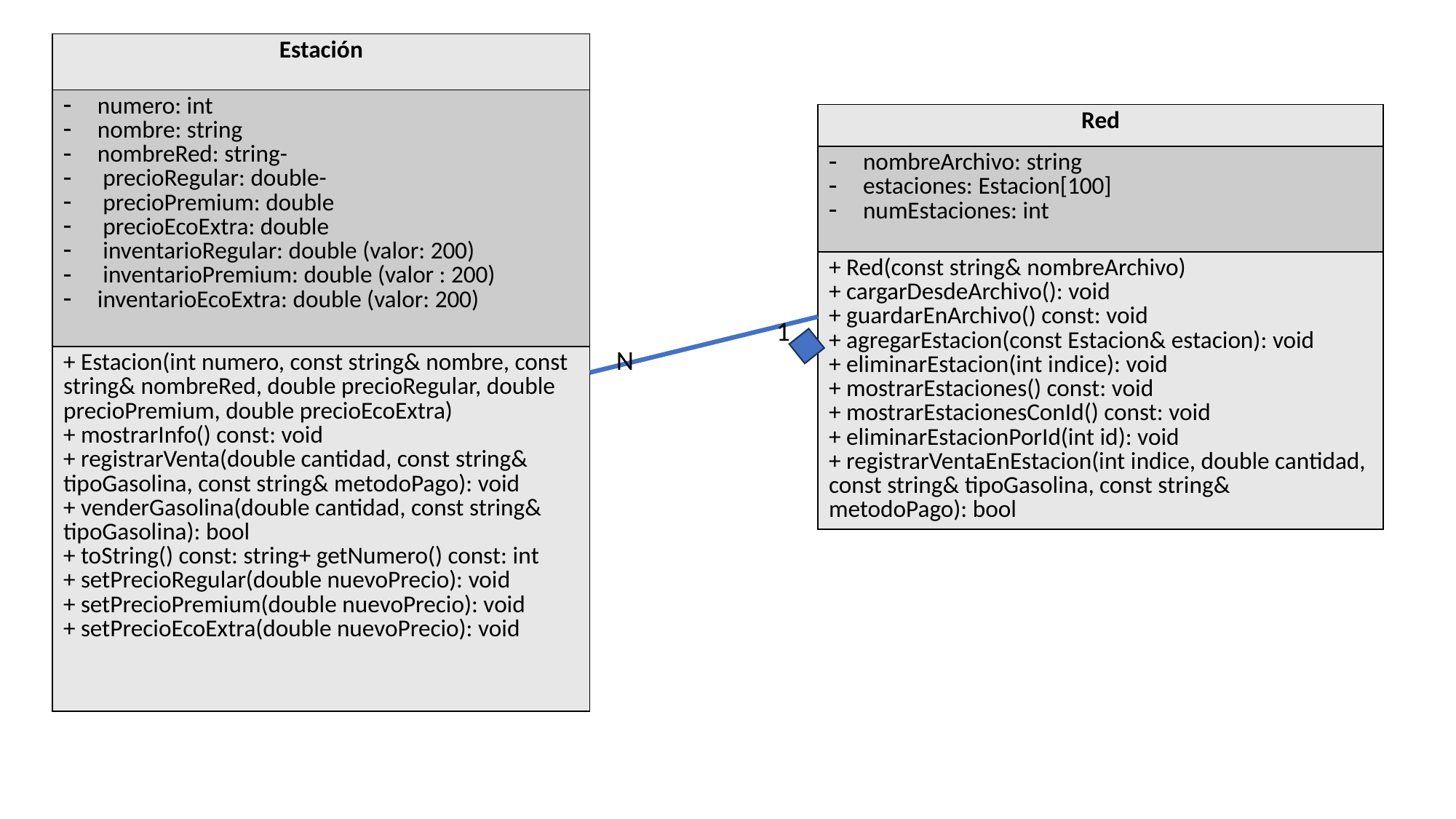

| Estación |
| --- |
| numero: int nombre: string nombreRed: string- precioRegular: double- precioPremium: double precioEcoExtra: double inventarioRegular: double (valor: 200) inventarioPremium: double (valor : 200) inventarioEcoExtra: double (valor: 200) |
| + Estacion(int numero, const string& nombre, const string& nombreRed, double precioRegular, double precioPremium, double precioEcoExtra) + mostrarInfo() const: void + registrarVenta(double cantidad, const string& tipoGasolina, const string& metodoPago): void + venderGasolina(double cantidad, const string& tipoGasolina): bool + toString() const: string+ getNumero() const: int + setPrecioRegular(double nuevoPrecio): void + setPrecioPremium(double nuevoPrecio): void + setPrecioEcoExtra(double nuevoPrecio): void |
| Red |
| --- |
| nombreArchivo: string estaciones: Estacion[100] numEstaciones: int |
| + Red(const string& nombreArchivo) + cargarDesdeArchivo(): void + guardarEnArchivo() const: void + agregarEstacion(const Estacion& estacion): void + eliminarEstacion(int indice): void + mostrarEstaciones() const: void + mostrarEstacionesConId() const: void + eliminarEstacionPorId(int id): void + registrarVentaEnEstacion(int indice, double cantidad, const string& tipoGasolina, const string& metodoPago): bool |
1

N